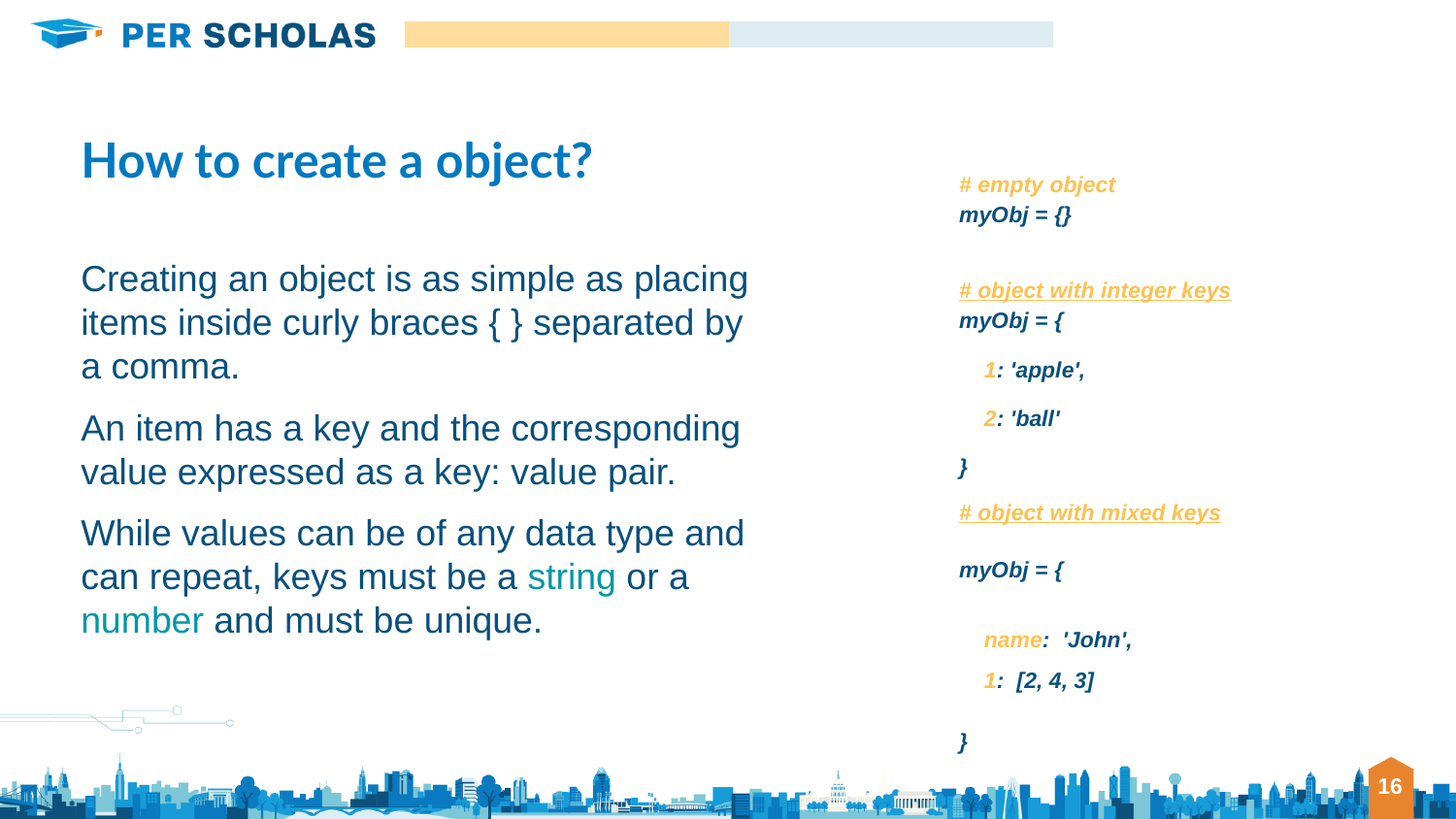

How to create a object?
# empty object myObj = {}
# object with integer keys
myObj = {
    1: 'apple',
    2: 'ball'
}
# object with mixed keys
myObj = {

    name:  'John',
    1:  [2, 4, 3]

}
Creating an object is as simple as placing items inside curly braces { } separated by a comma.
An item has a key and the corresponding value expressed as a key: value pair.
While values can be of any data type and can repeat, keys must be a string or a number and must be unique.

16